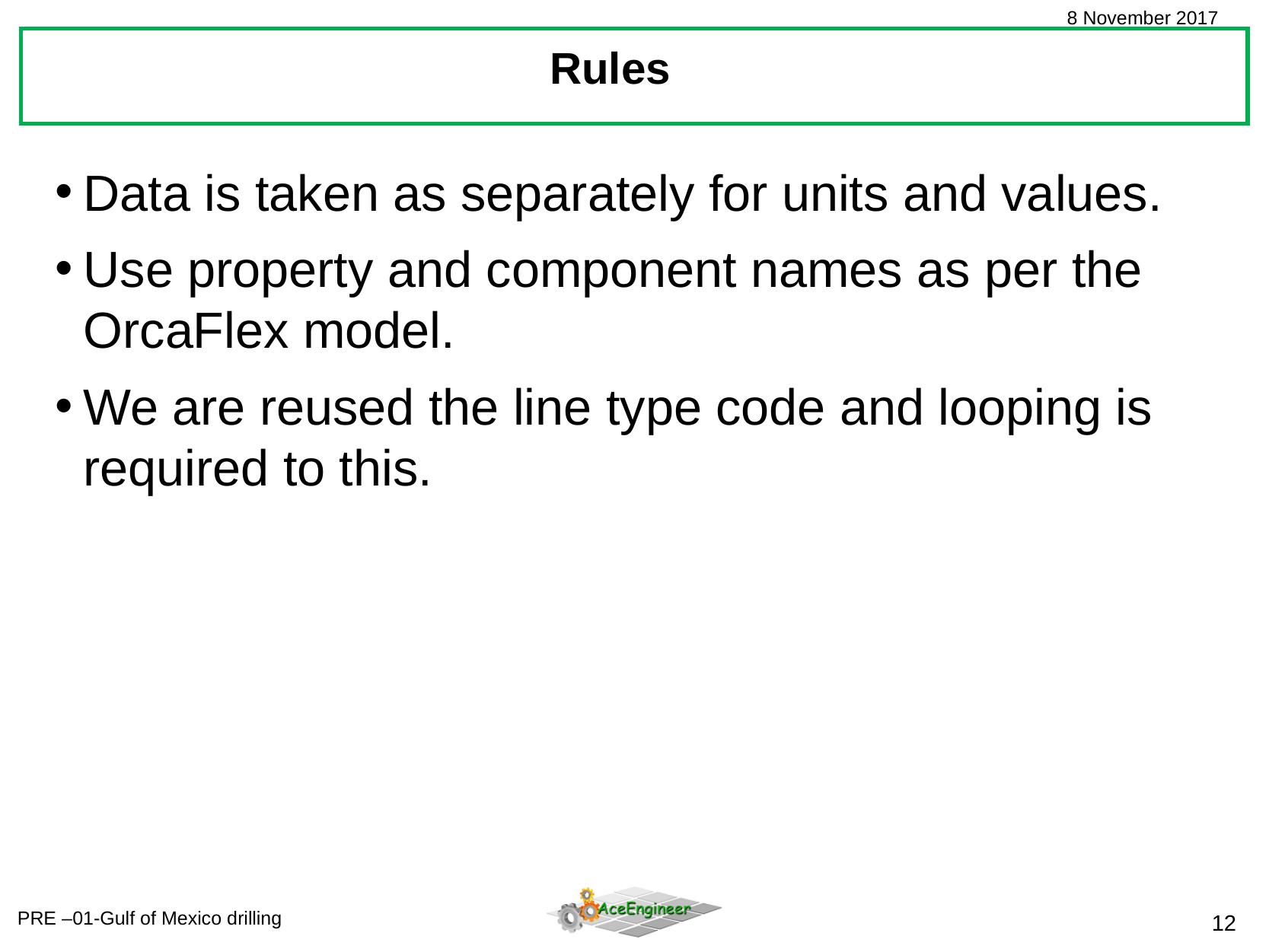

Rules
Data is taken as separately for units and values.
Use property and component names as per the OrcaFlex model.
We are reused the line type code and looping is required to this.